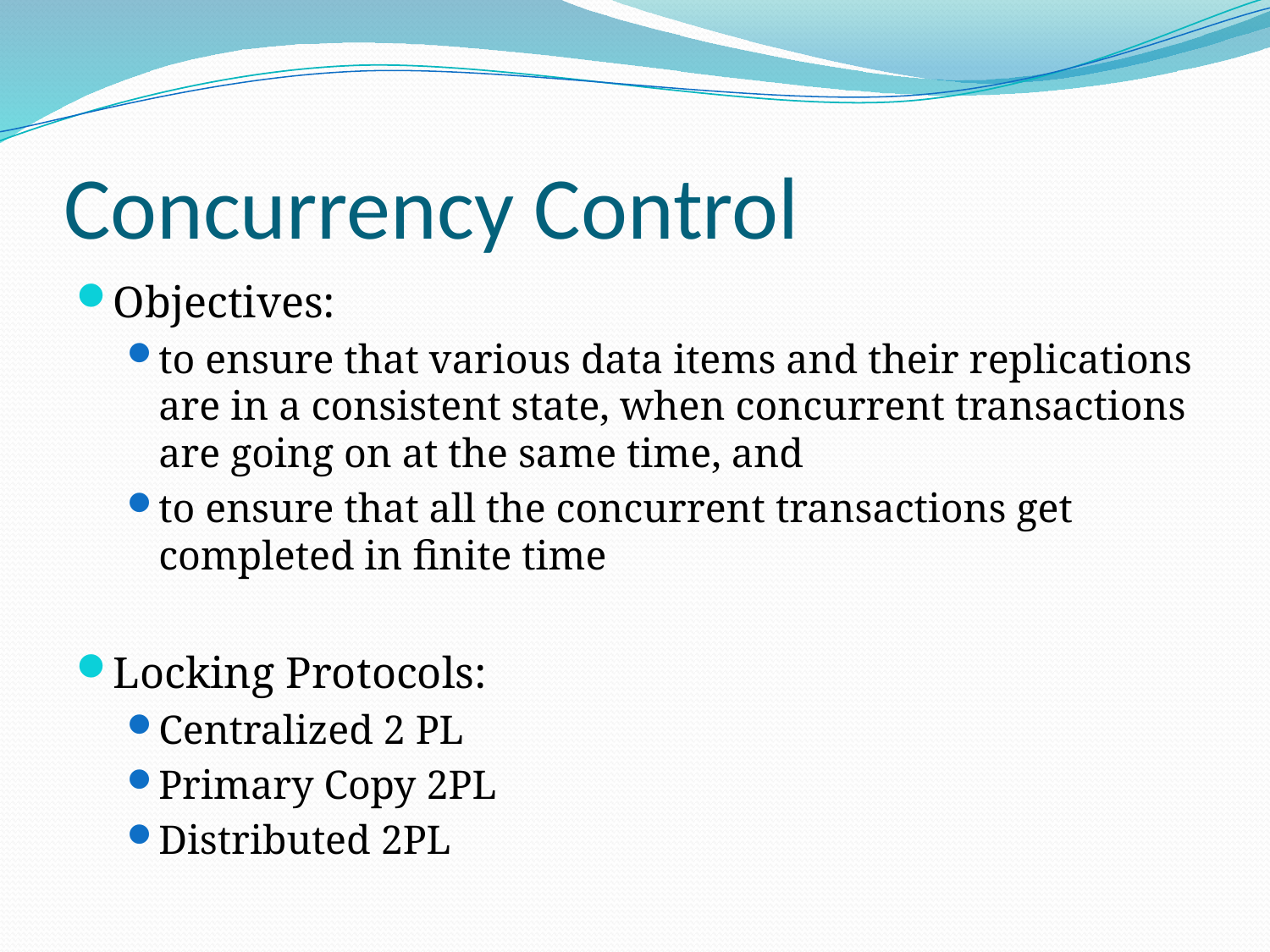

# Concurrency Control
Objectives:
to ensure that various data items and their replications are in a consistent state, when concurrent transactions are going on at the same time, and
to ensure that all the concurrent transactions get completed in finite time

Locking Protocols:
Centralized 2 PL
Primary Copy 2PL
Distributed 2PL